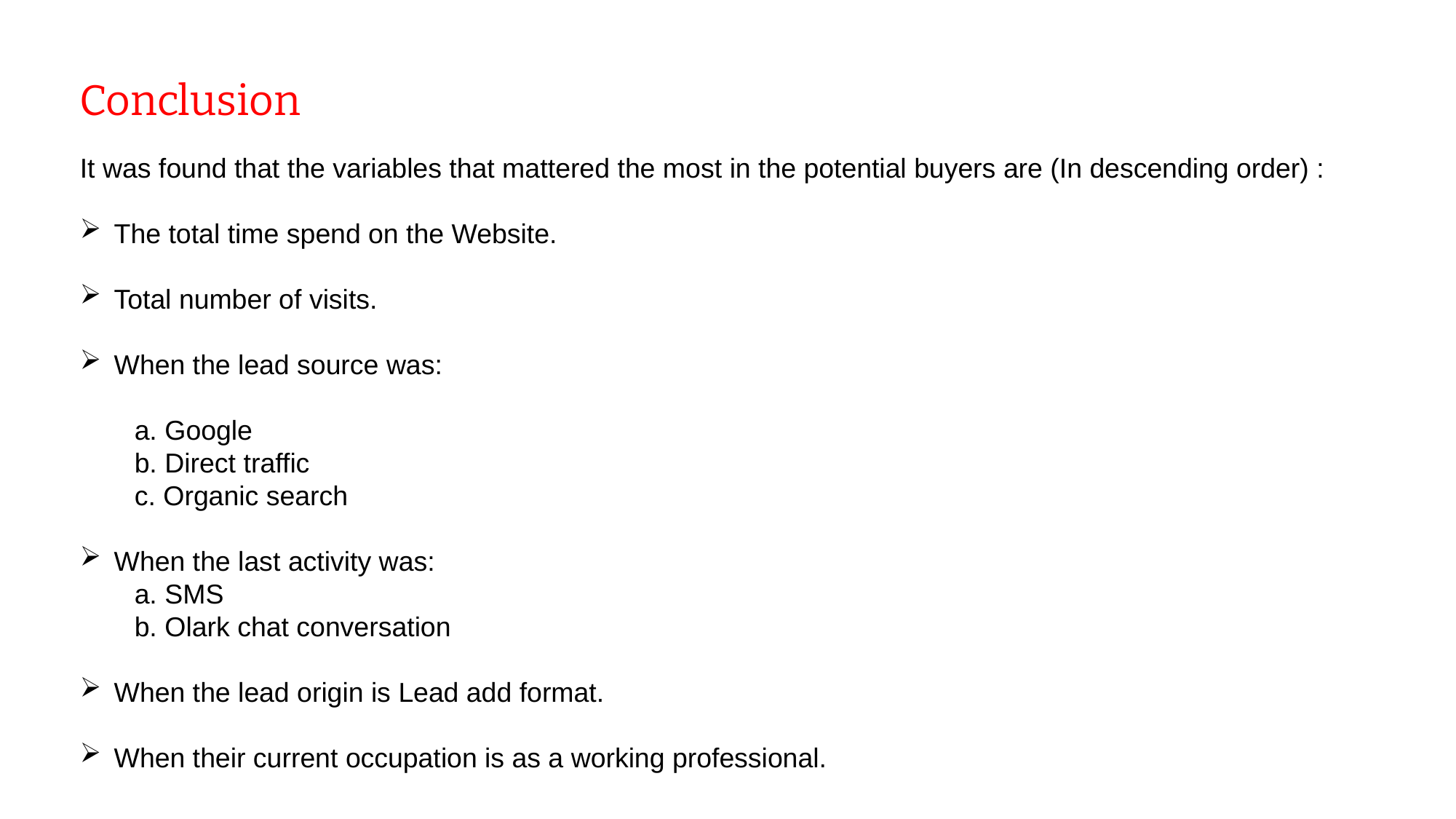

Conclusion
It was found that the variables that mattered the most in the potential buyers are (In descending order) :

The total time spend on the Website.

Total number of visits.

When the lead source was:

a. Google
b. Direct traffic
c. Organic search

When the last activity was:
a. SMS
b. Olark chat conversation

When the lead origin is Lead add format.

When their current occupation is as a working professional.